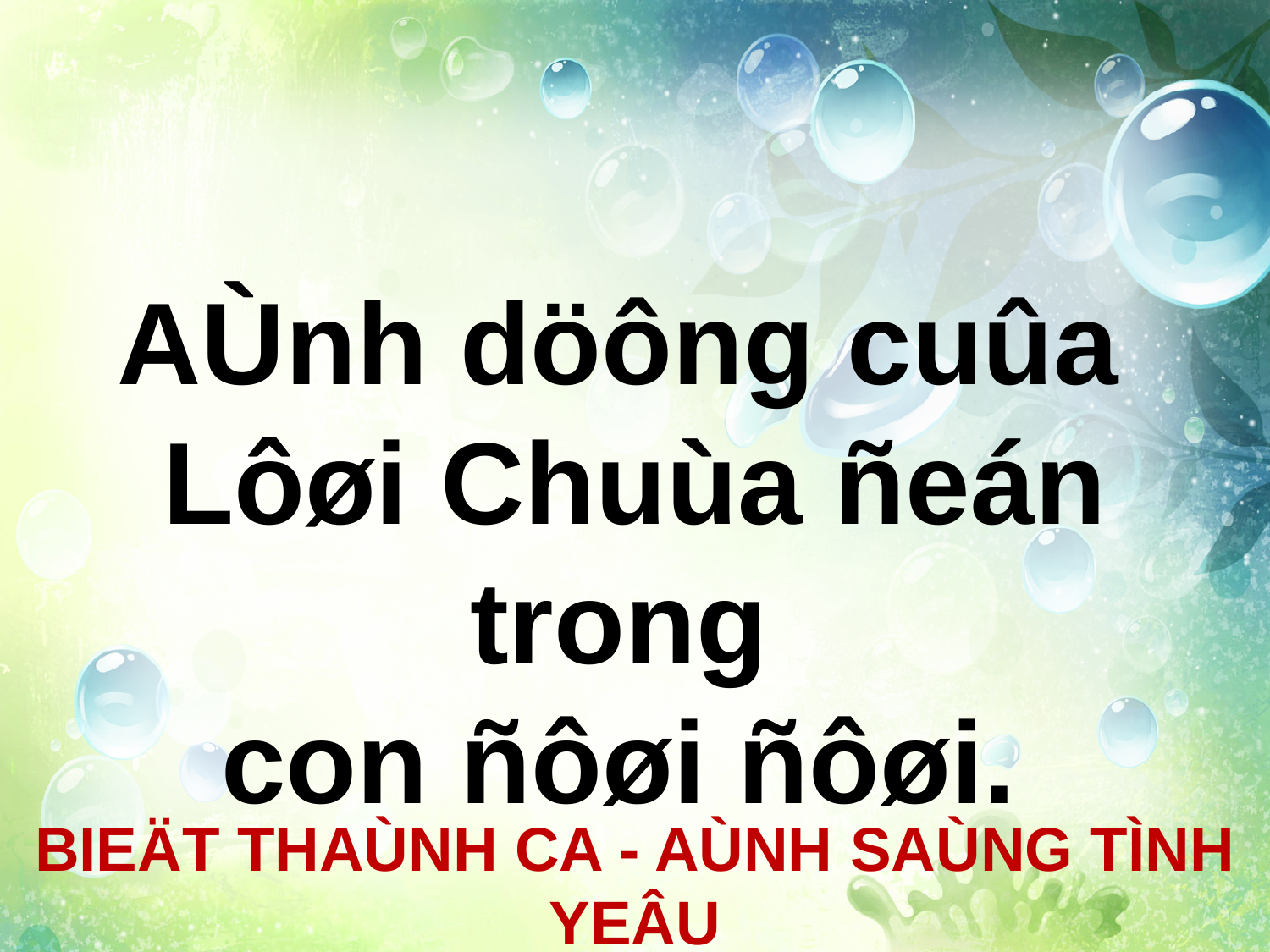

AÙnh döông cuûa
Lôøi Chuùa ñeán trong
con ñôøi ñôøi.
BIEÄT THAÙNH CA - AÙNH SAÙNG TÌNH YEÂU